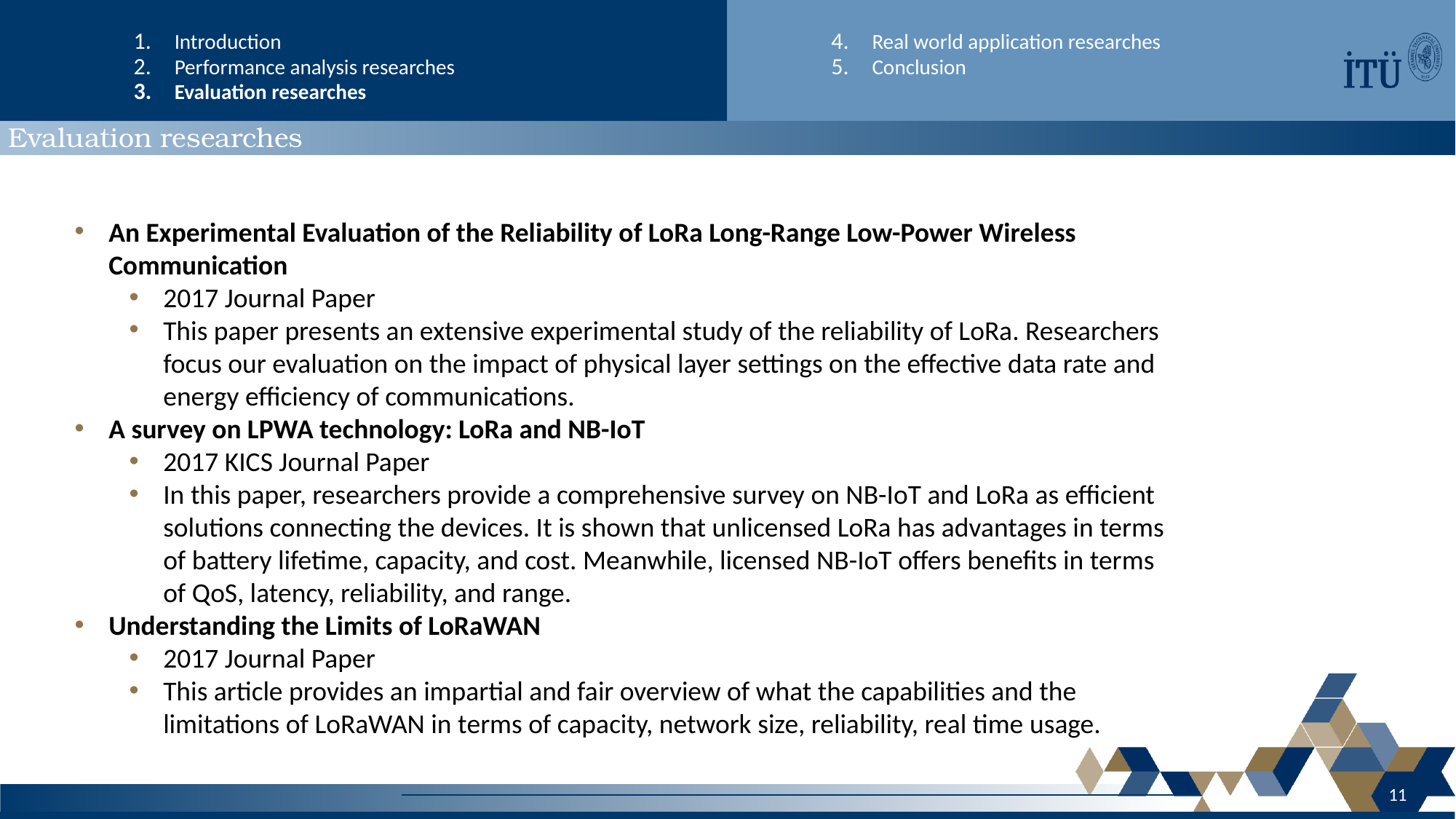

Introduction
Performance analysis researches
Evaluation researches
Real world application researches
Conclusion
Evaluation researches
An Experimental Evaluation of the Reliability of LoRa Long-Range Low-Power Wireless Communication
2017 Journal Paper
This paper presents an extensive experimental study of the reliability of LoRa. Researchers focus our evaluation on the impact of physical layer settings on the effective data rate and energy efficiency of communications.
A survey on LPWA technology: LoRa and NB-IoT
2017 KICS Journal Paper
In this paper, researchers provide a comprehensive survey on NB-IoT and LoRa as efficient solutions connecting the devices. It is shown that unlicensed LoRa has advantages in terms of battery lifetime, capacity, and cost. Meanwhile, licensed NB-IoT offers benefits in terms of QoS, latency, reliability, and range.
Understanding the Limits of LoRaWAN
2017 Journal Paper
This article provides an impartial and fair overview of what the capabilities and the limitations of LoRaWAN in terms of capacity, network size, reliability, real time usage.

11